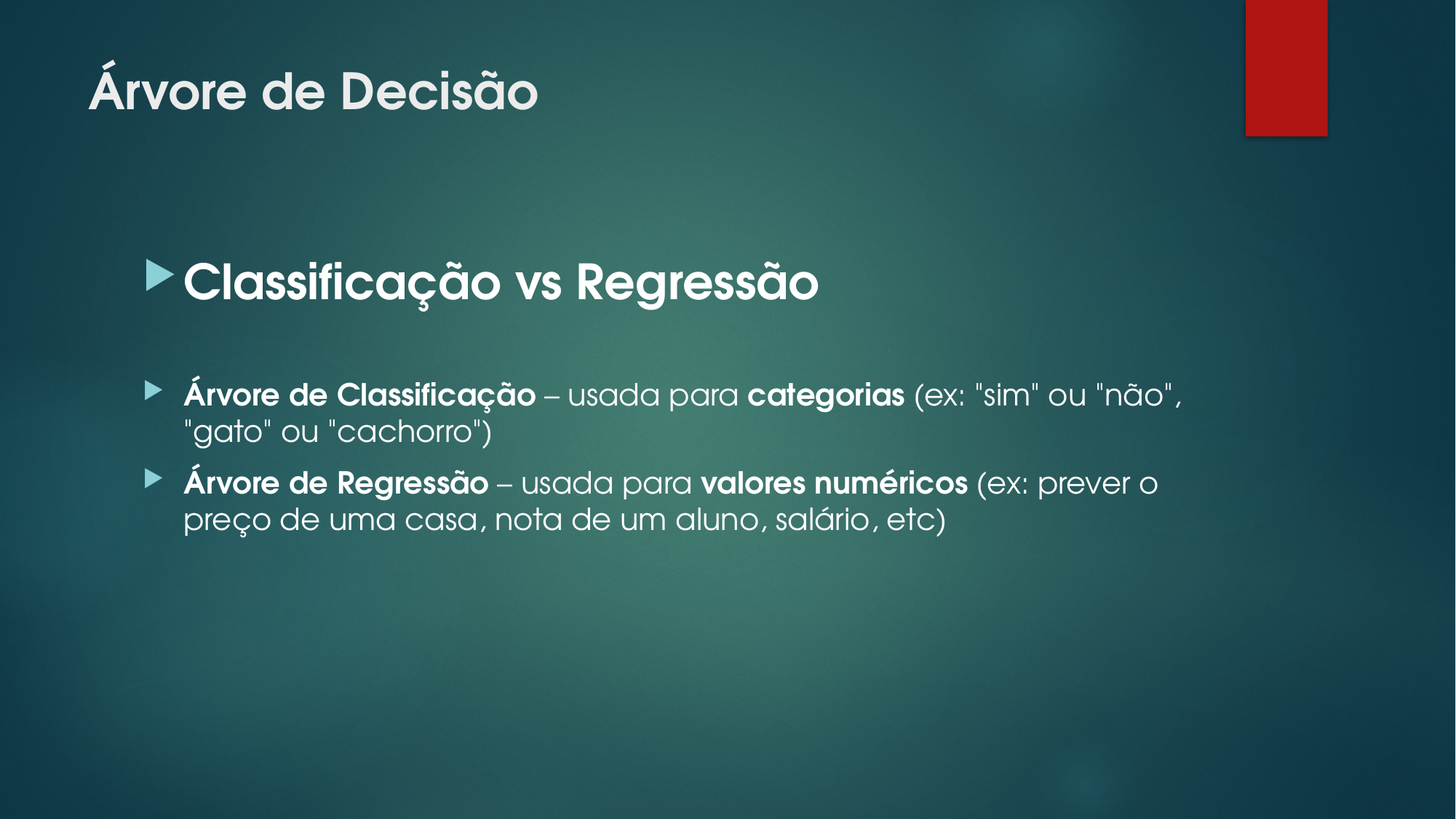

# Árvore de Decisão
Classificação vs Regressão

Árvore de Classificação – usada para categorias (ex: "sim" ou "não", "gato" ou "cachorro")
Árvore de Regressão – usada para valores numéricos (ex: prever o preço de uma casa, nota de um aluno, salário, etc)